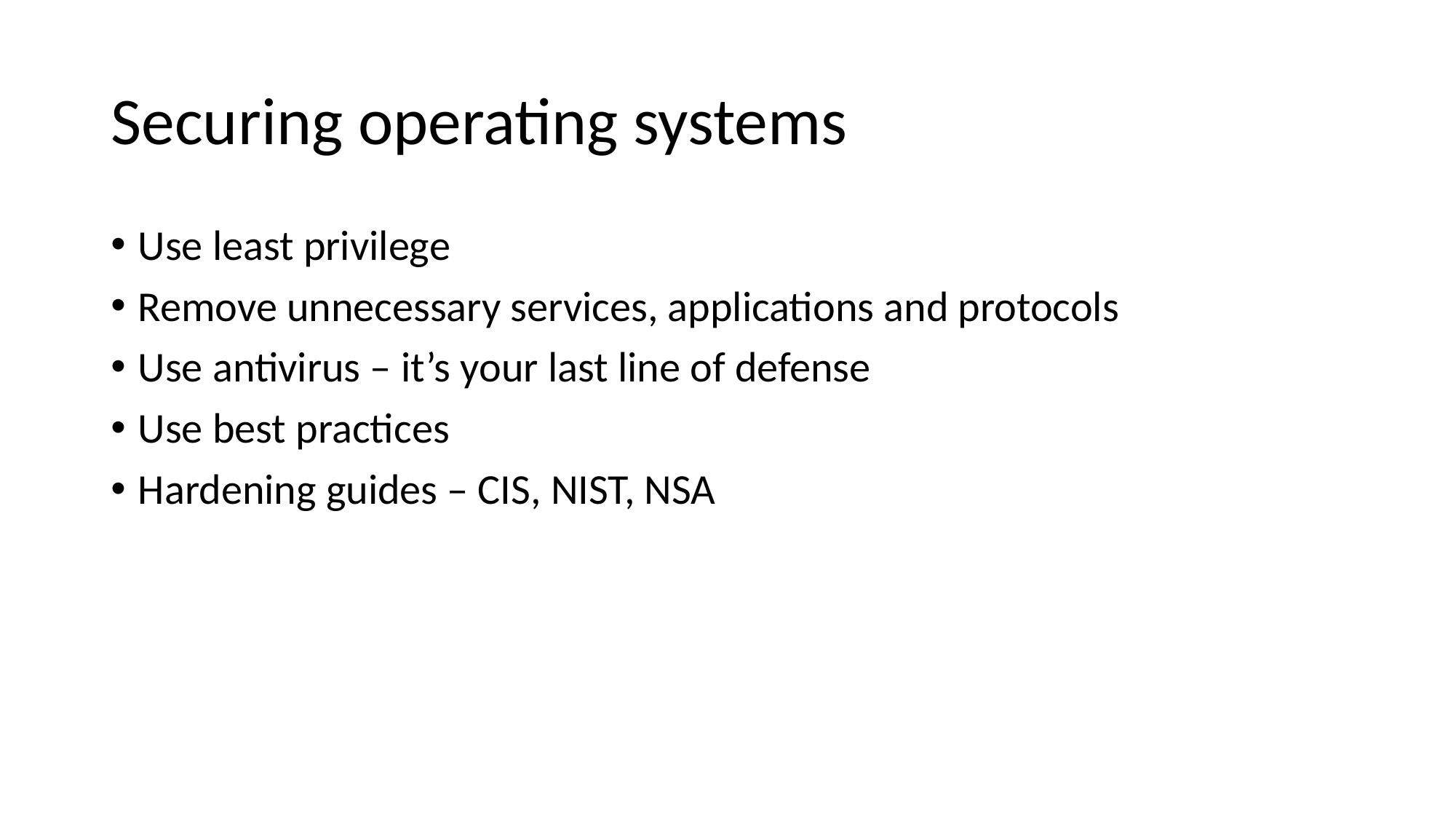

# Securing operating systems
Use least privilege
Remove unnecessary services, applications and protocols
Use antivirus – it’s your last line of defense
Use best practices
Hardening guides – CIS, NIST, NSA